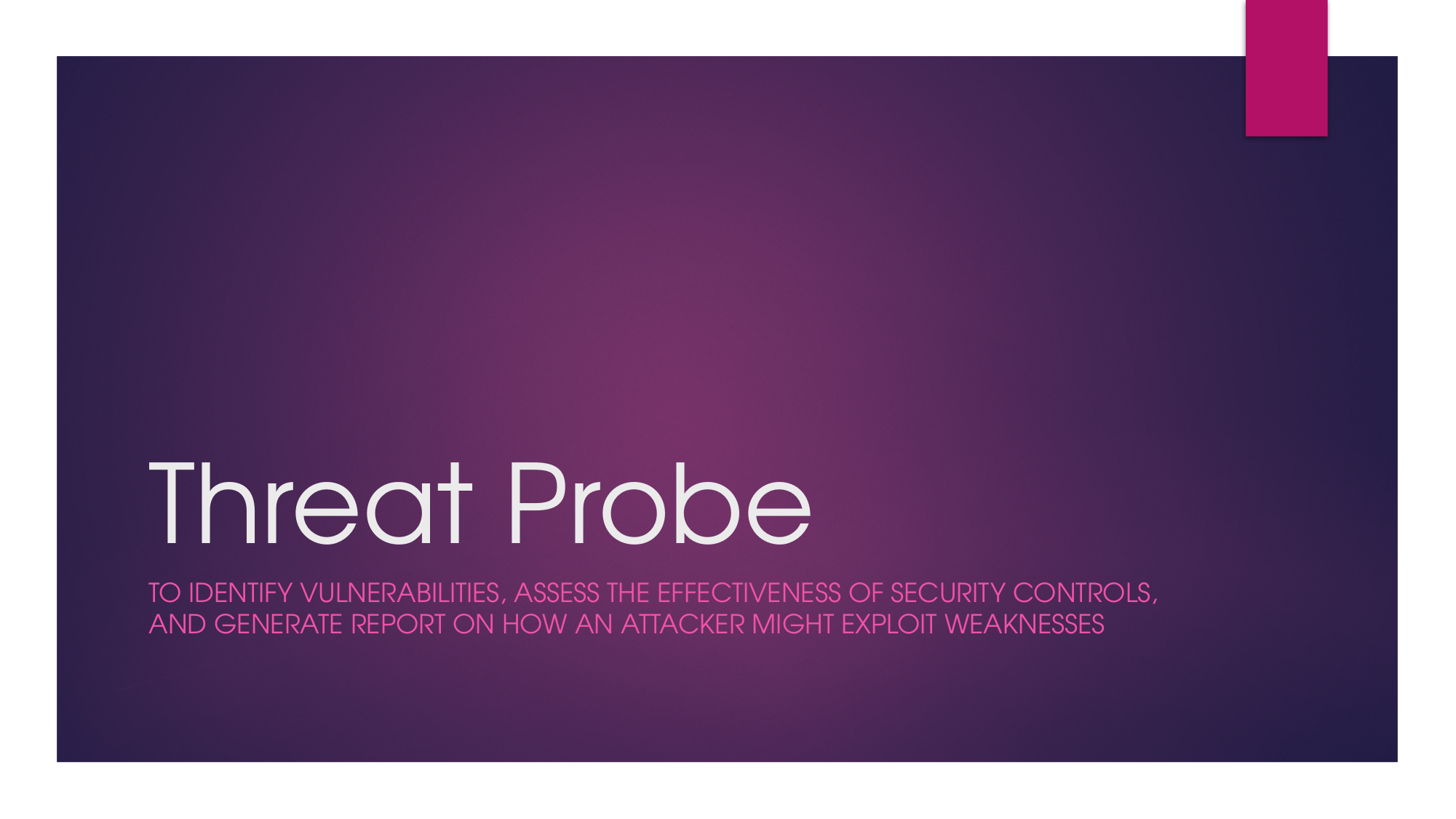

# Threat Probe
To identify vulnerabilities, assess the effectiveness of security controls, and Generate Report on how an attacker might exploit weaknesses